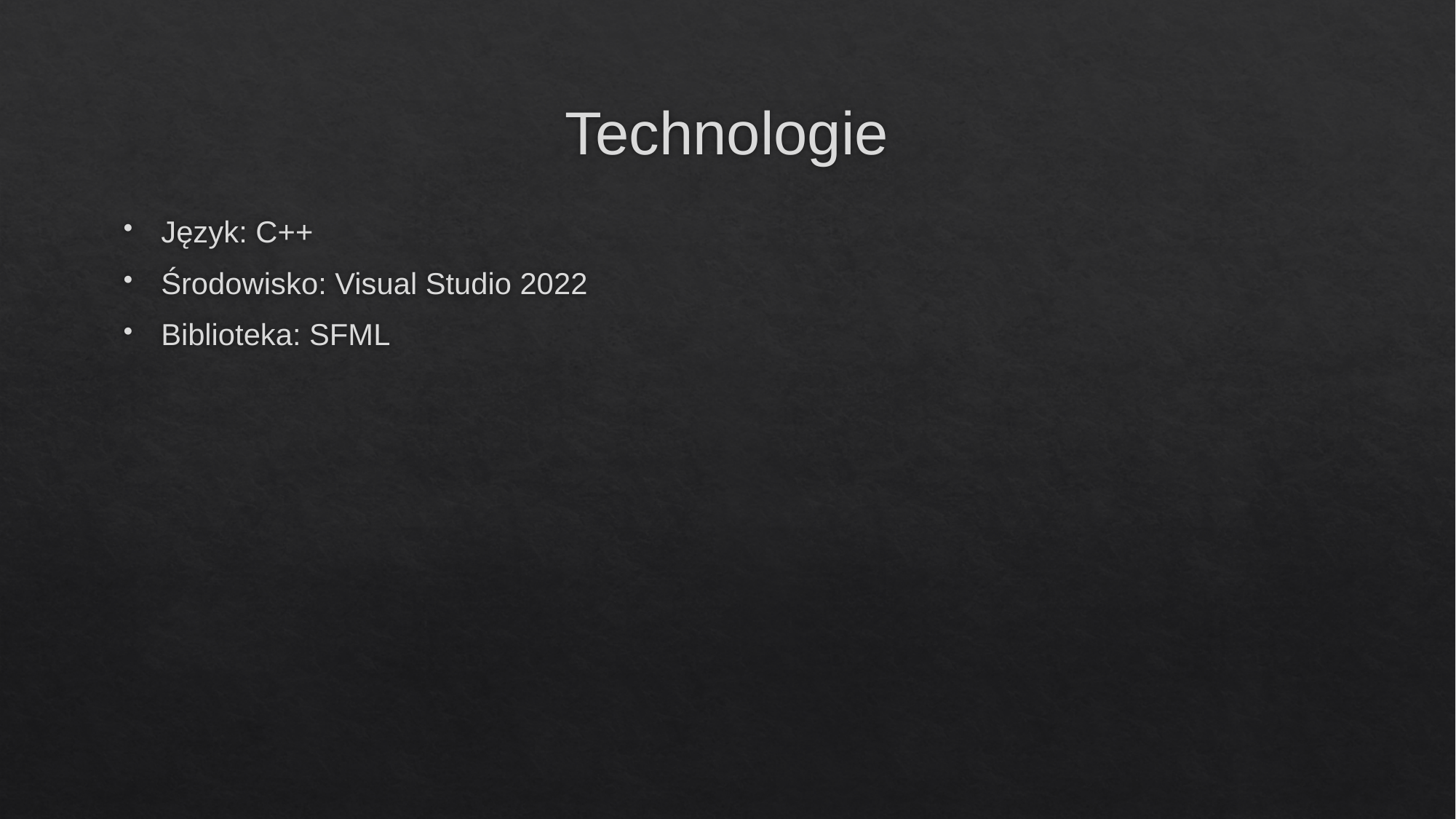

# Technologie
Język: C++
Środowisko: Visual Studio 2022
Biblioteka: SFML